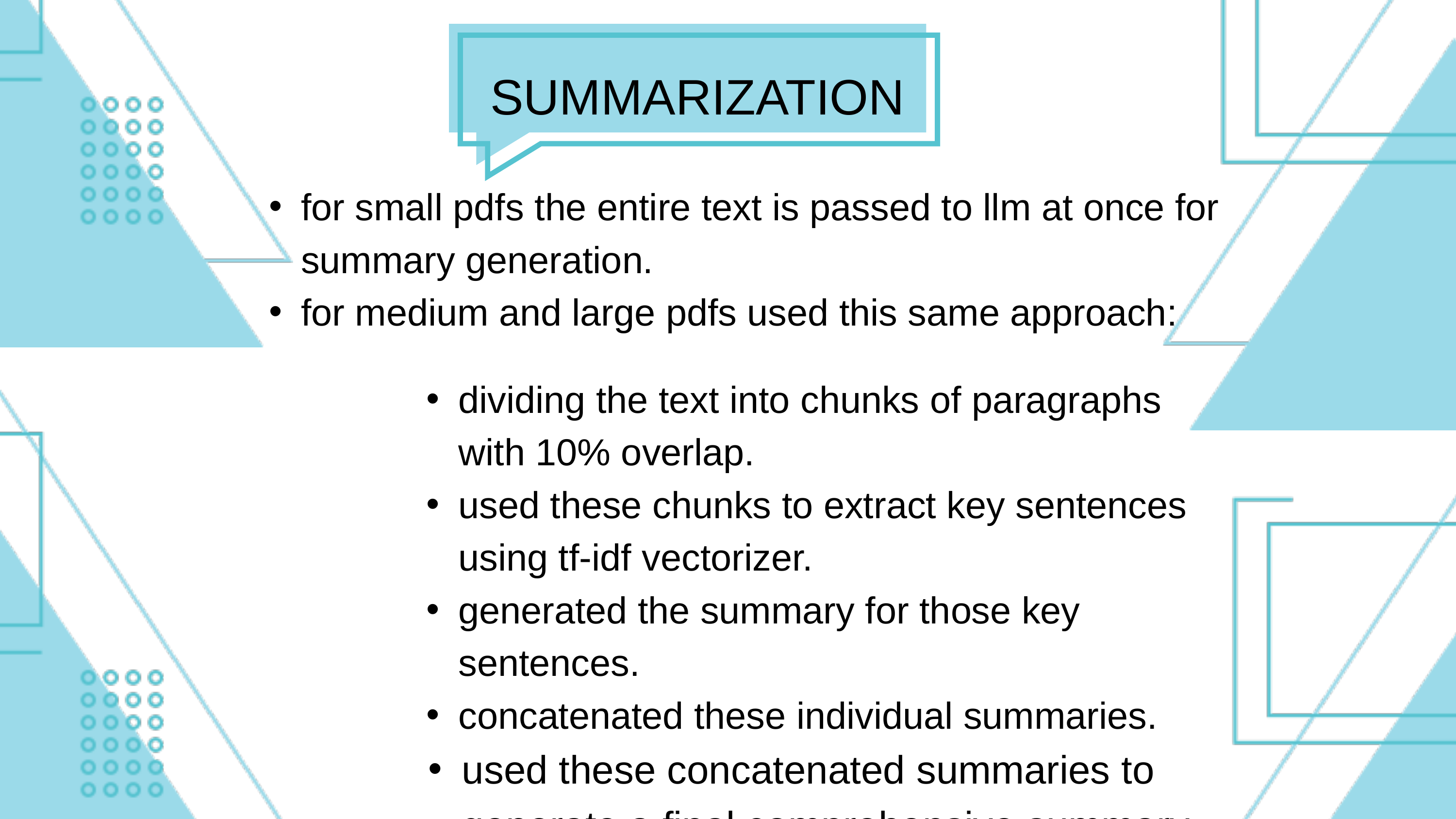

SUMMARIZATION
for small pdfs the entire text is passed to llm at once for summary generation.
for medium and large pdfs used this same approach:
dividing the text into chunks of paragraphs with 10% overlap.
used these chunks to extract key sentences using tf-idf vectorizer.
generated the summary for those key sentences.
concatenated these individual summaries.
used these concatenated summaries to generate a final comprehensive summary.